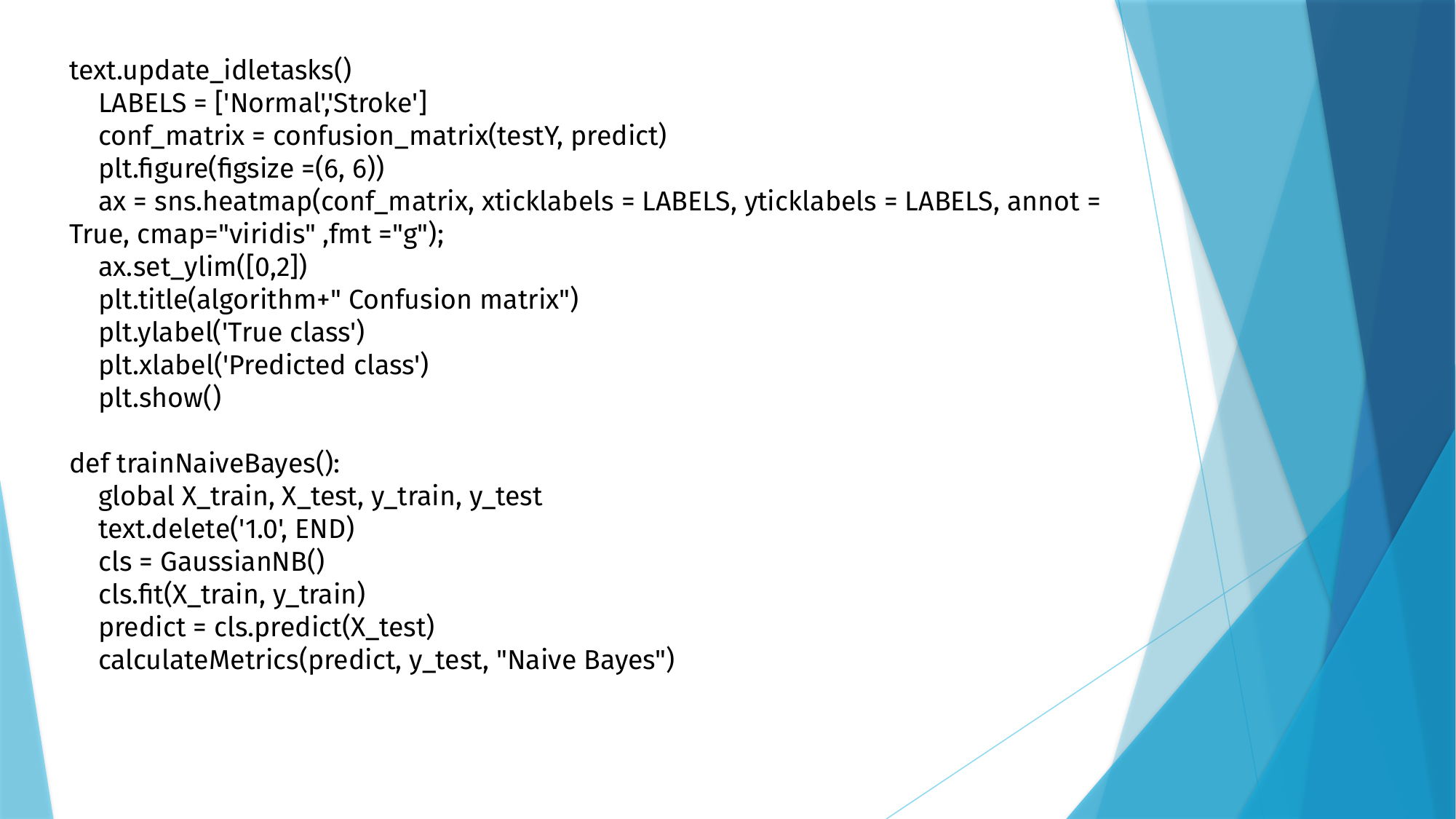

text.update_idletasks()
    LABELS = ['Normal','Stroke']
    conf_matrix = confusion_matrix(testY, predict)
    plt.figure(figsize =(6, 6))
    ax = sns.heatmap(conf_matrix, xticklabels = LABELS, yticklabels = LABELS, annot = True, cmap="viridis" ,fmt ="g");
    ax.set_ylim([0,2])
    plt.title(algorithm+" Confusion matrix")
    plt.ylabel('True class')
    plt.xlabel('Predicted class')
    plt.show()
def trainNaiveBayes():
    global X_train, X_test, y_train, y_test
    text.delete('1.0', END)
    cls = GaussianNB()
    cls.fit(X_train, y_train)
    predict = cls.predict(X_test)
    calculateMetrics(predict, y_test, "Naive Bayes")